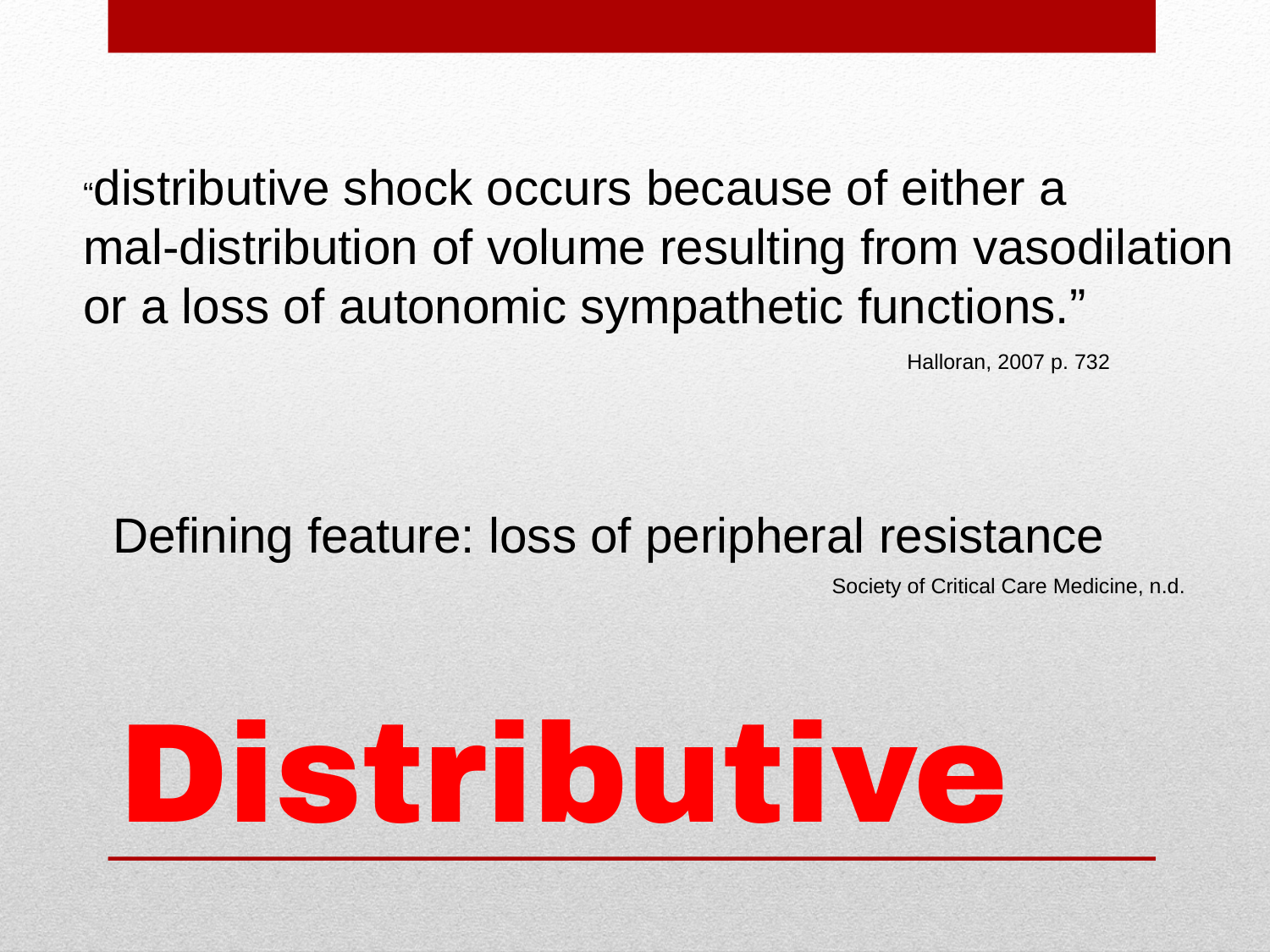

“distributive shock occurs because of either a
mal-distribution of volume resulting from vasodilation
or a loss of autonomic sympathetic functions.”
Halloran, 2007 p. 732
Defining feature: loss of peripheral resistance
Society of Critical Care Medicine, n.d.
# Distributive